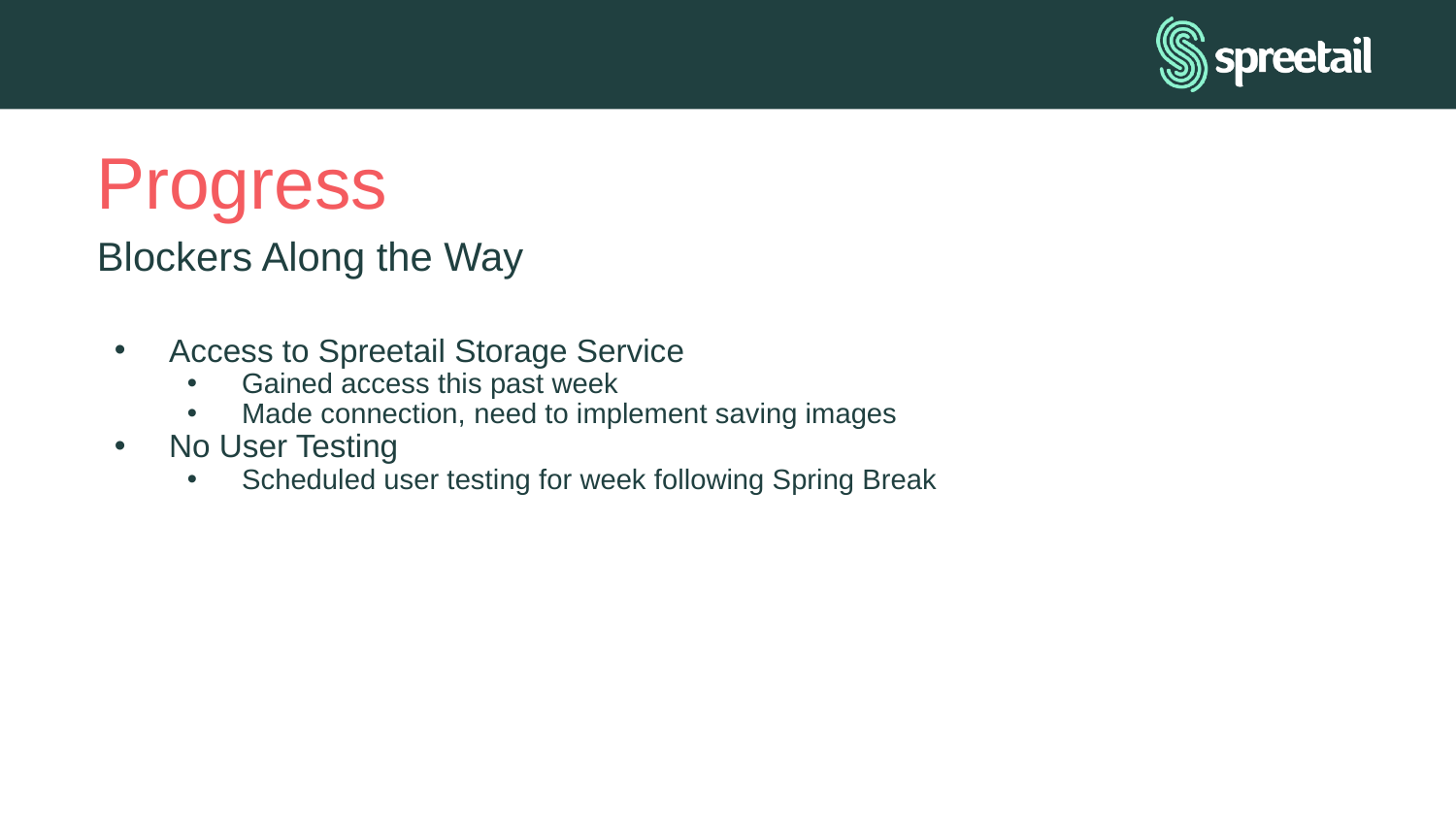

# Progress
Blockers Along the Way
Access to Spreetail Storage Service
Gained access this past week
Made connection, need to implement saving images
No User Testing
Scheduled user testing for week following Spring Break